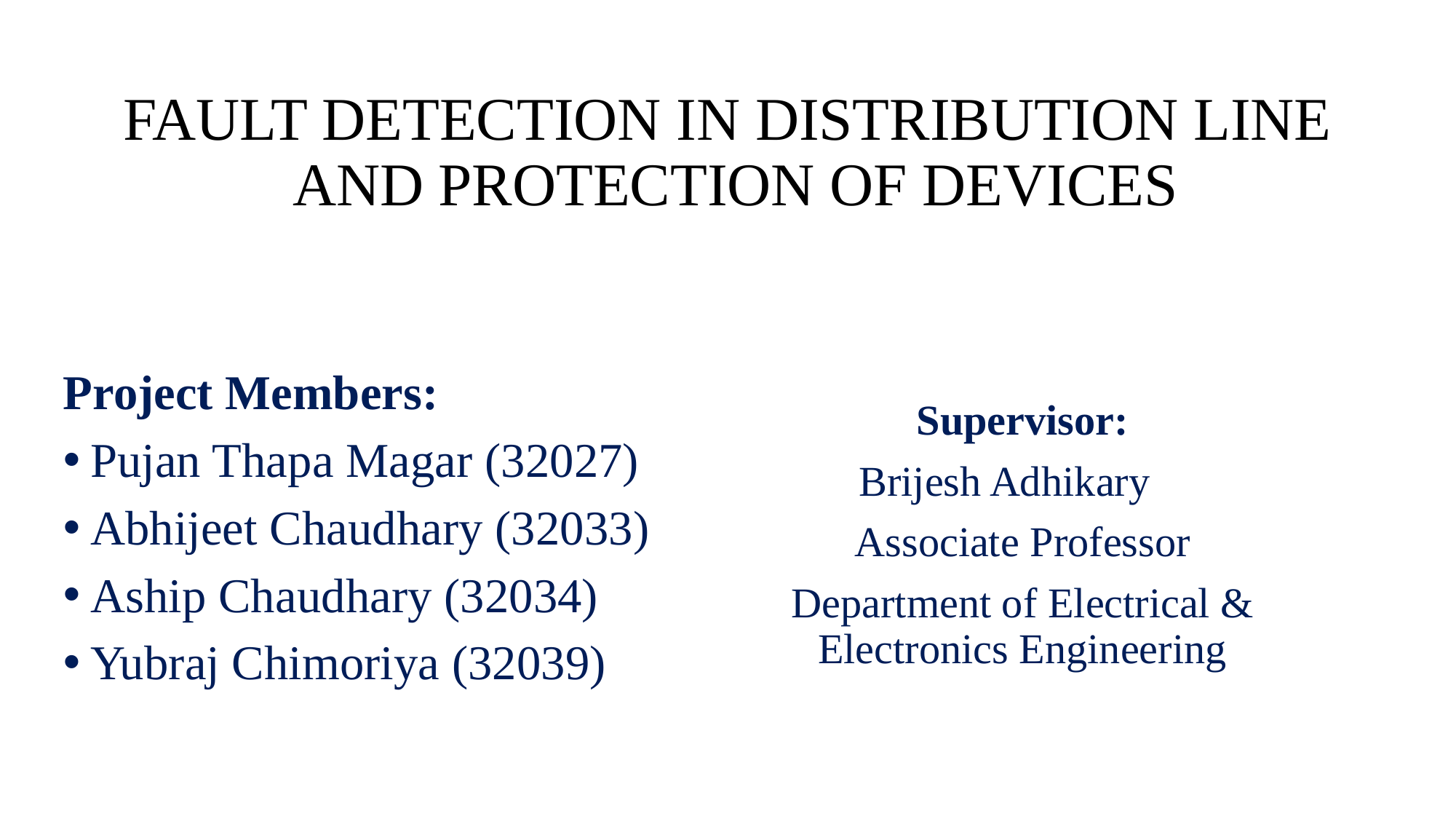

# FAULT DETECTION IN DISTRIBUTION LINE AND PROTECTION OF DEVICES

Project Members:
Pujan Thapa Magar (32027)
Abhijeet Chaudhary (32033)
Aship Chaudhary (32034)
Yubraj Chimoriya (32039)
Supervisor:
Brijesh Adhikary
Associate Professor
Department of Electrical & Electronics Engineering